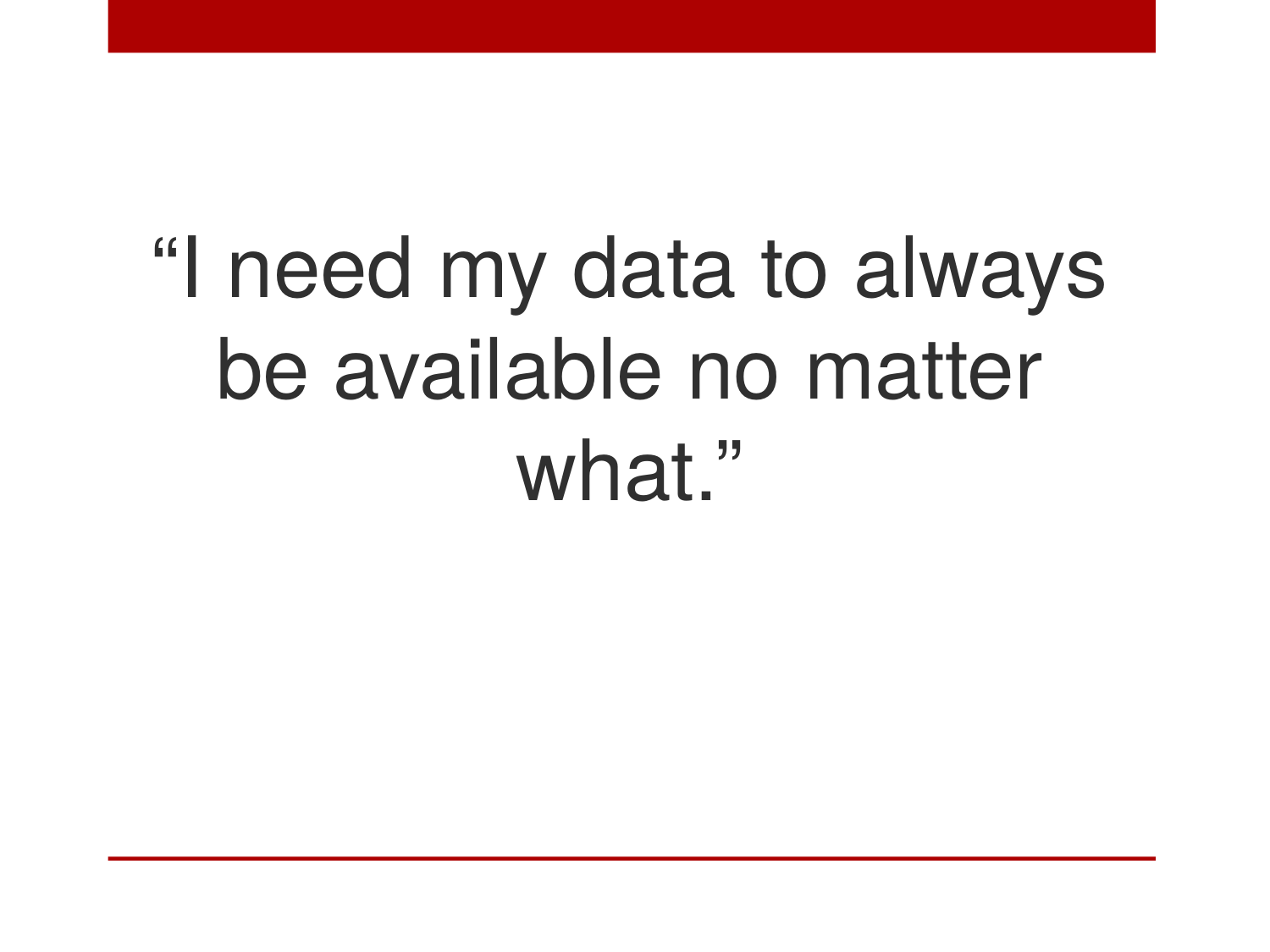

“I need my data to always be available no matter what.”